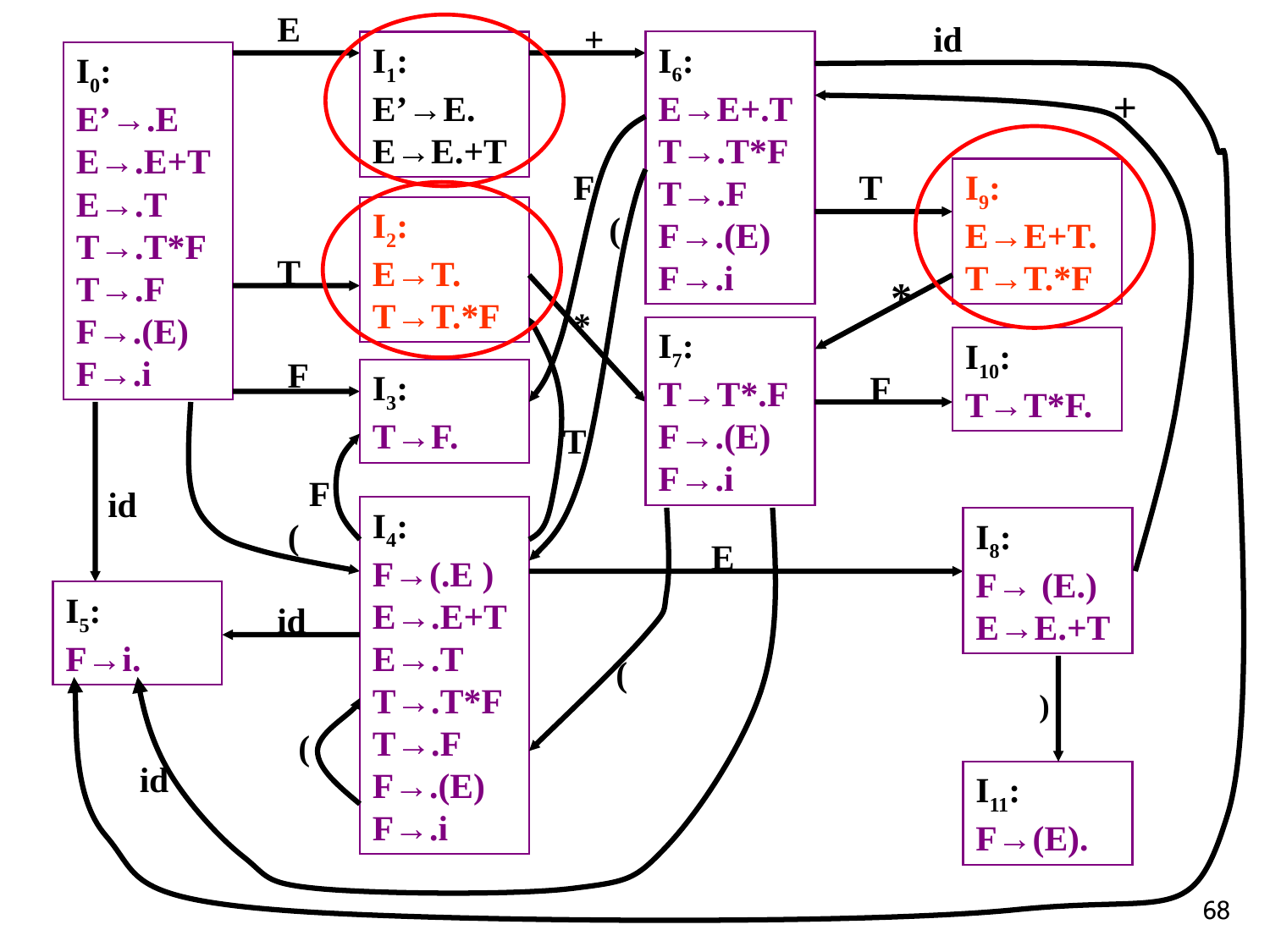

E
+
id

I1:
E’→E.
E→E.+T
I6:
E→E+.T
T→.T*F
T→.F
F→.(E)
F→.i
I0:
E’→.E
E→.E+T
E→.T
T→.T*F
T→.F
F→.(E)
F→.i

+

F
T
I9:
E→E+T.
T→T.*F

I2:
E→T.
T→T.*F
(

T
*

*

I7:
T→T*.F
F→.(E)
F→.i
I10:
T→T*F.
F
I3:
T→F.
F

T

F
id
I4:
F→(.E )
E→.E+T
E→.T
T→.T*F
T→.F
F→.(E)
F→.i

(

I8:
F→ (E.)
E→E.+T
E

I5:
F→i.
id

(

)

(
id
I11:
F→(E).
68